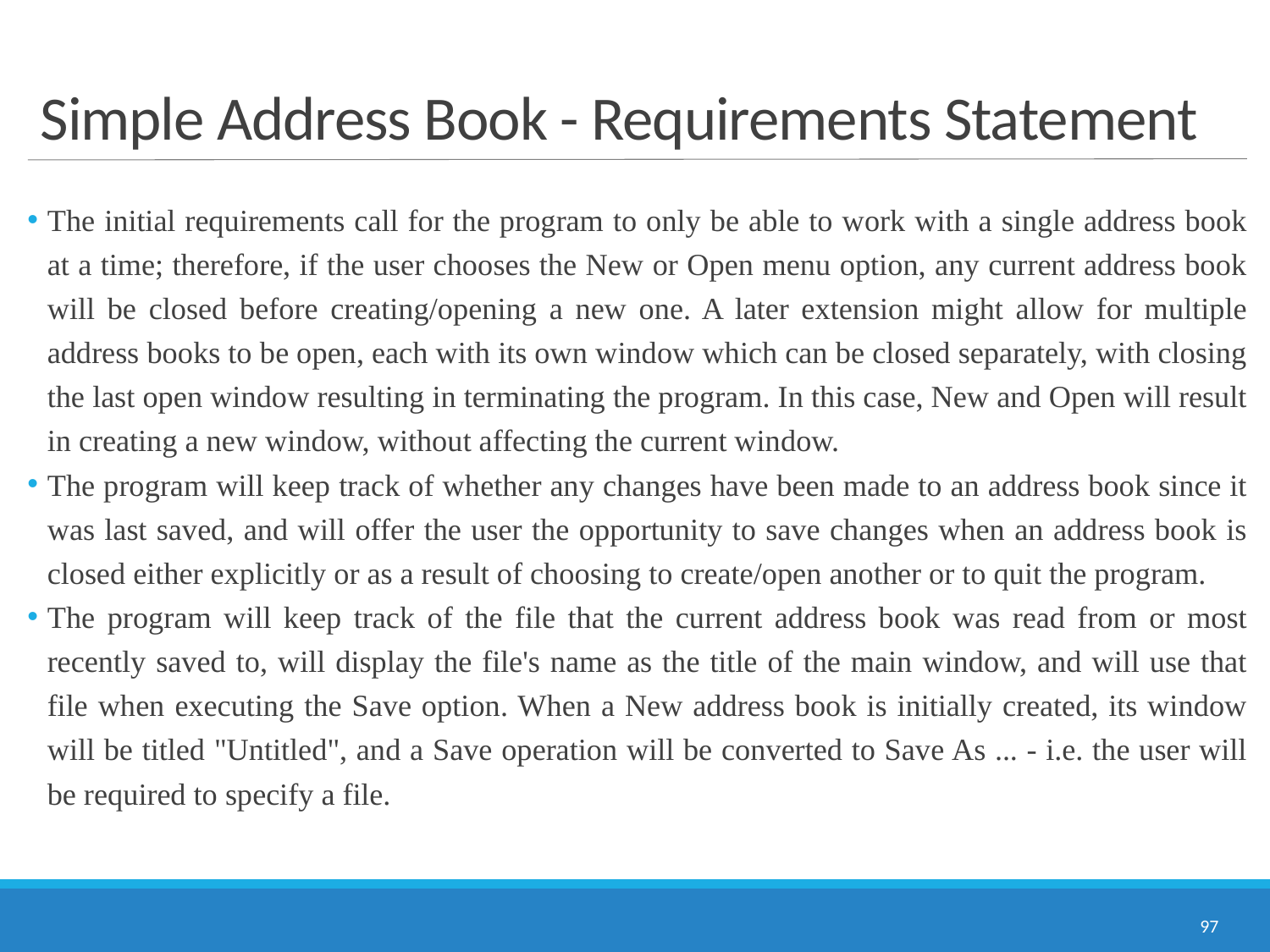

# Simple Address Book - Requirements Statement
The initial requirements call for the program to only be able to work with a single address book at a time; therefore, if the user chooses the New or Open menu option, any current address book will be closed before creating/opening a new one. A later extension might allow for multiple address books to be open, each with its own window which can be closed separately, with closing the last open window resulting in terminating the program. In this case, New and Open will result in creating a new window, without affecting the current window.
The program will keep track of whether any changes have been made to an address book since it was last saved, and will offer the user the opportunity to save changes when an address book is closed either explicitly or as a result of choosing to create/open another or to quit the program.
The program will keep track of the file that the current address book was read from or most recently saved to, will display the file's name as the title of the main window, and will use that file when executing the Save option. When a New address book is initially created, its window will be titled "Untitled", and a Save operation will be converted to Save As ... - i.e. the user will be required to specify a file.